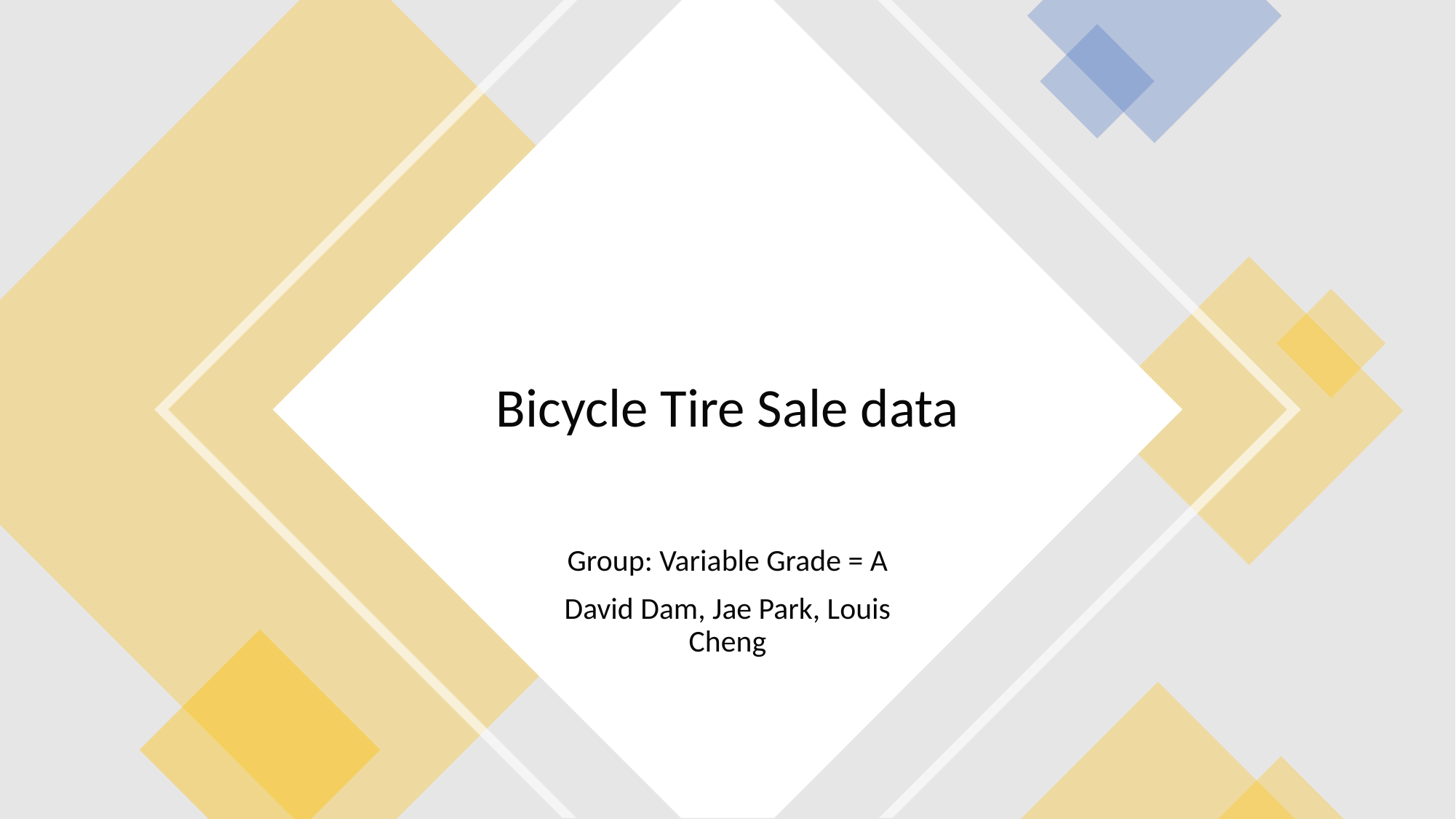

# Bicycle Tire Sale data

Group: Variable Grade = A
David Dam, Jae Park, Louis Cheng